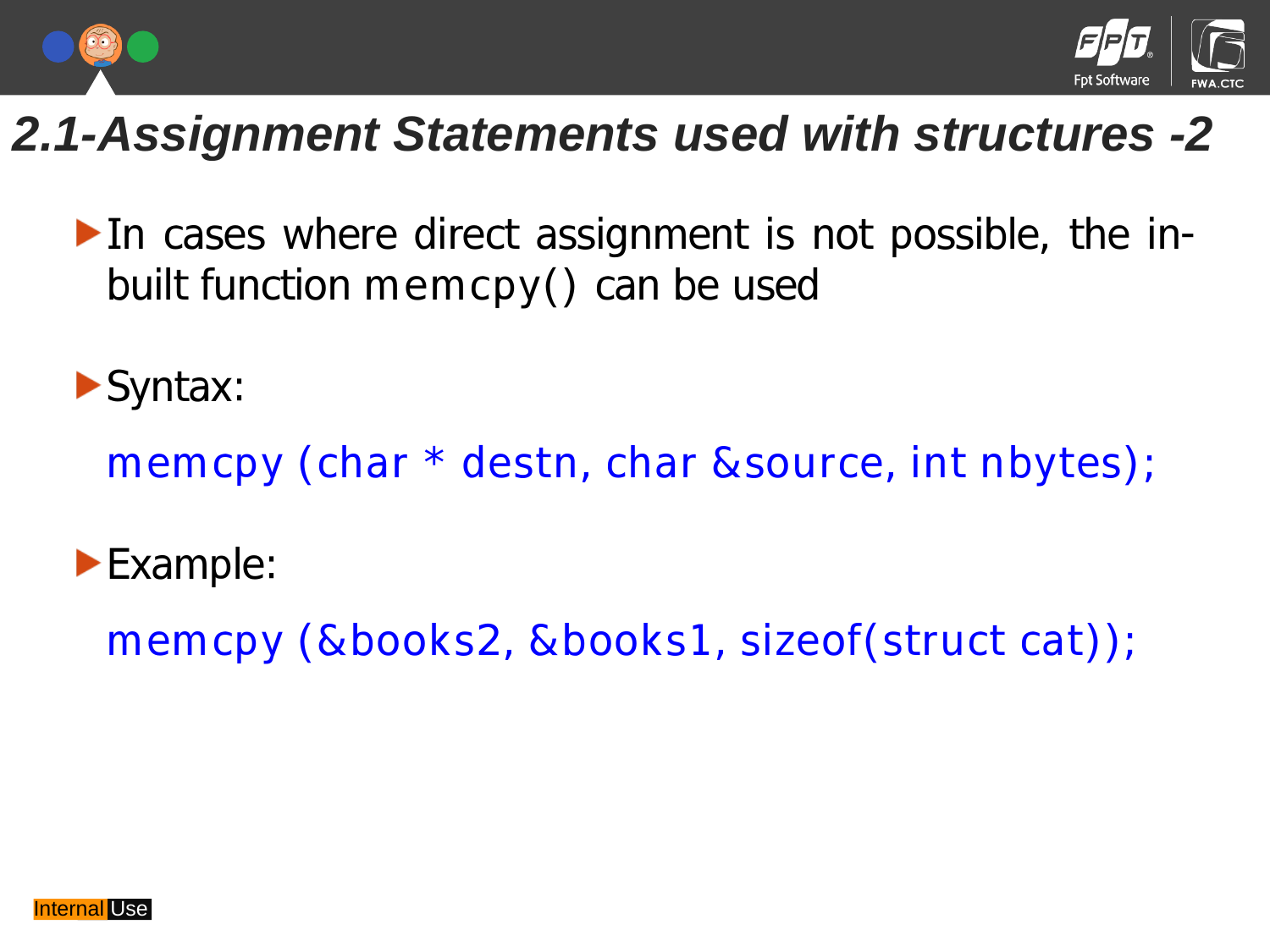

2.1-Assignment Statements used with structures -2
In cases where direct assignment is not possible, the in-built function memcpy() can be used

Syntax:

	memcpy (char * destn, char &source, int nbytes);

Example:

	memcpy (&books2, &books1, sizeof(struct cat));